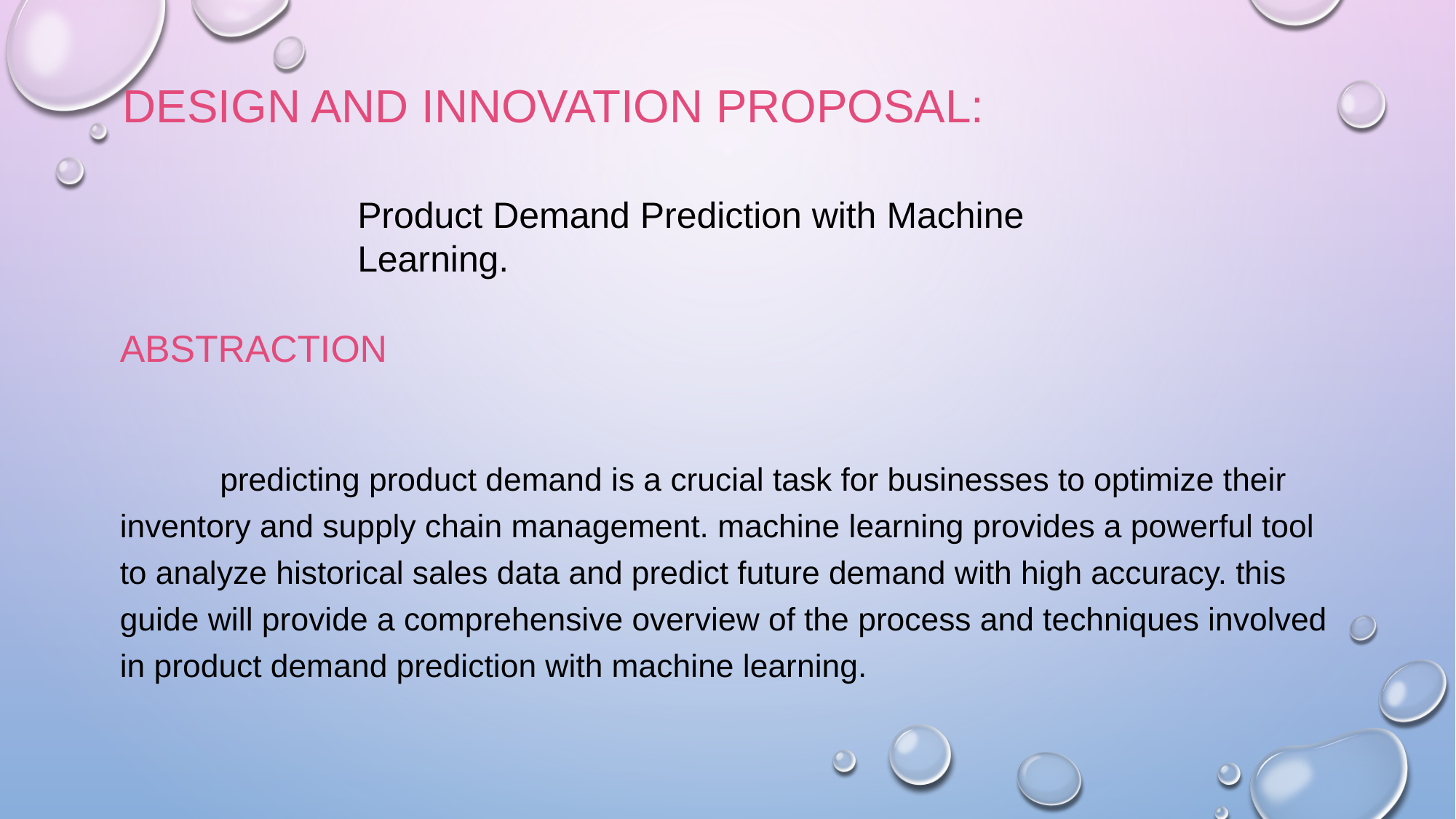

# Design and Innovation Proposal:
Product Demand Prediction with Machine Learning.

ABSTRACTION

           predicting product demand is a crucial task for businesses to optimize their inventory and supply chain management. machine learning provides a powerful tool to analyze historical sales data and predict future demand with high accuracy. this guide will provide a comprehensive overview of the process and techniques involved in product demand prediction with machine learning.